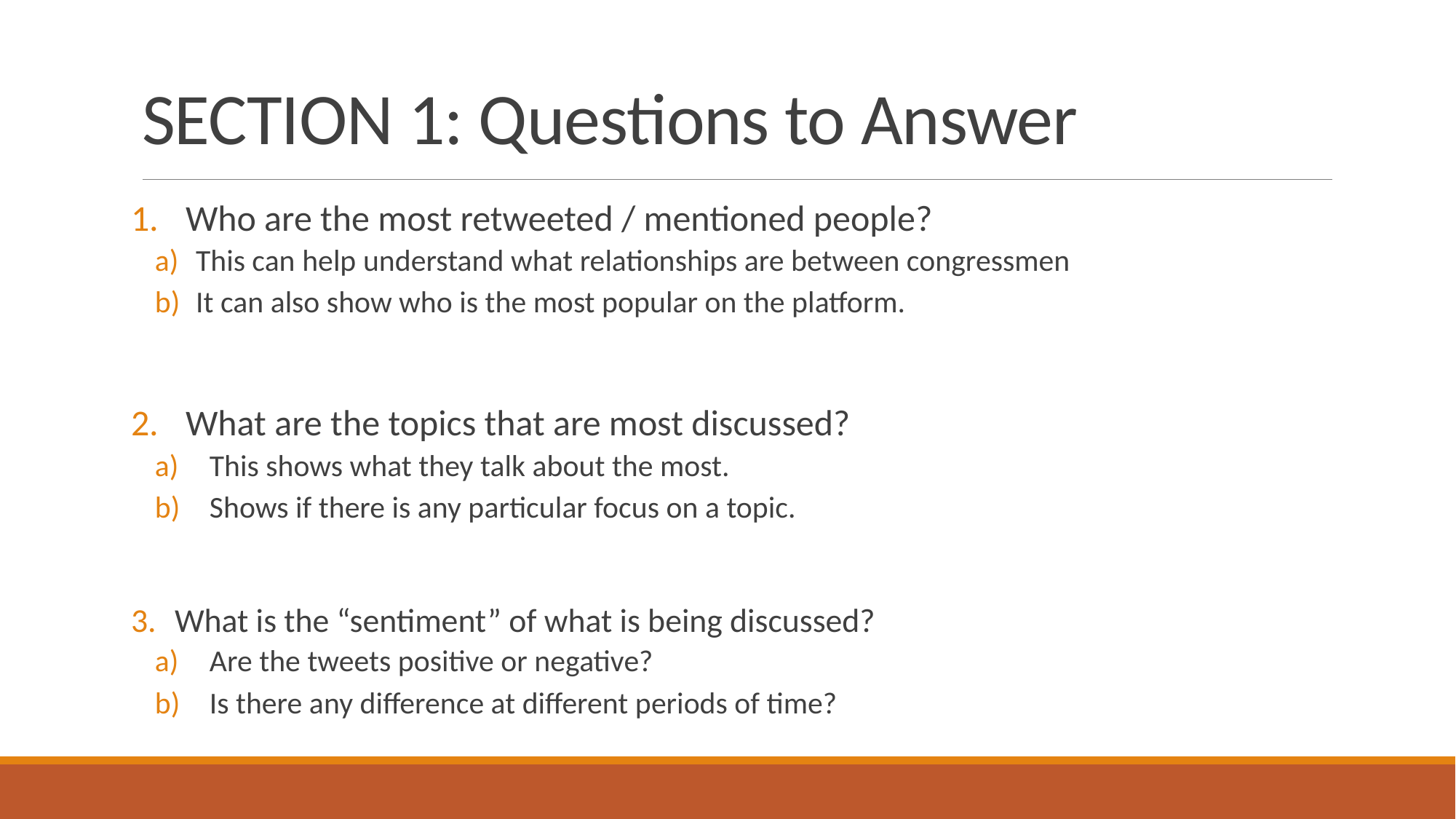

# SECTION 1: Questions to Answer
Who are the most retweeted / mentioned people?
This can help understand what relationships are between congressmen
It can also show who is the most popular on the platform.

What are the topics that are most discussed?
This shows what they talk about the most.
Shows if there is any particular focus on a topic.

What is the “sentiment” of what is being discussed?
Are the tweets positive or negative?
Is there any difference at different periods of time?